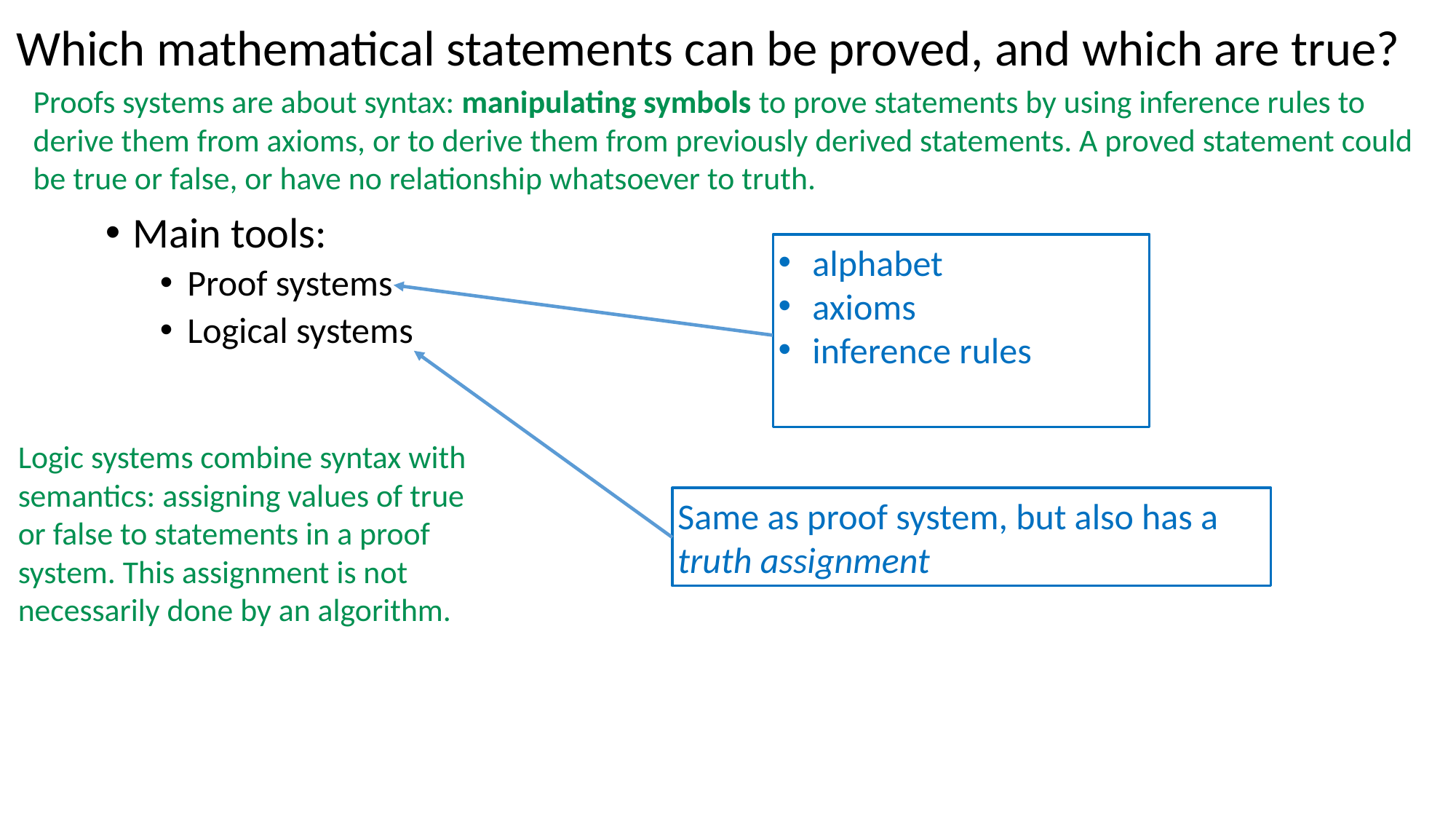

# Which mathematical statements can be proved, and which are true?
Proofs systems are about syntax: manipulating symbols to prove statements by using inference rules to derive them from axioms, or to derive them from previously derived statements. A proved statement could be true or false, or have no relationship whatsoever to truth.
Main tools:
Proof systems
Logical systems
alphabet
axioms
inference rules

Same as proof system, but also has a truth assignment
Logic systems combine syntax with semantics: assigning values of true or false to statements in a proof system. This assignment is not necessarily done by an algorithm.